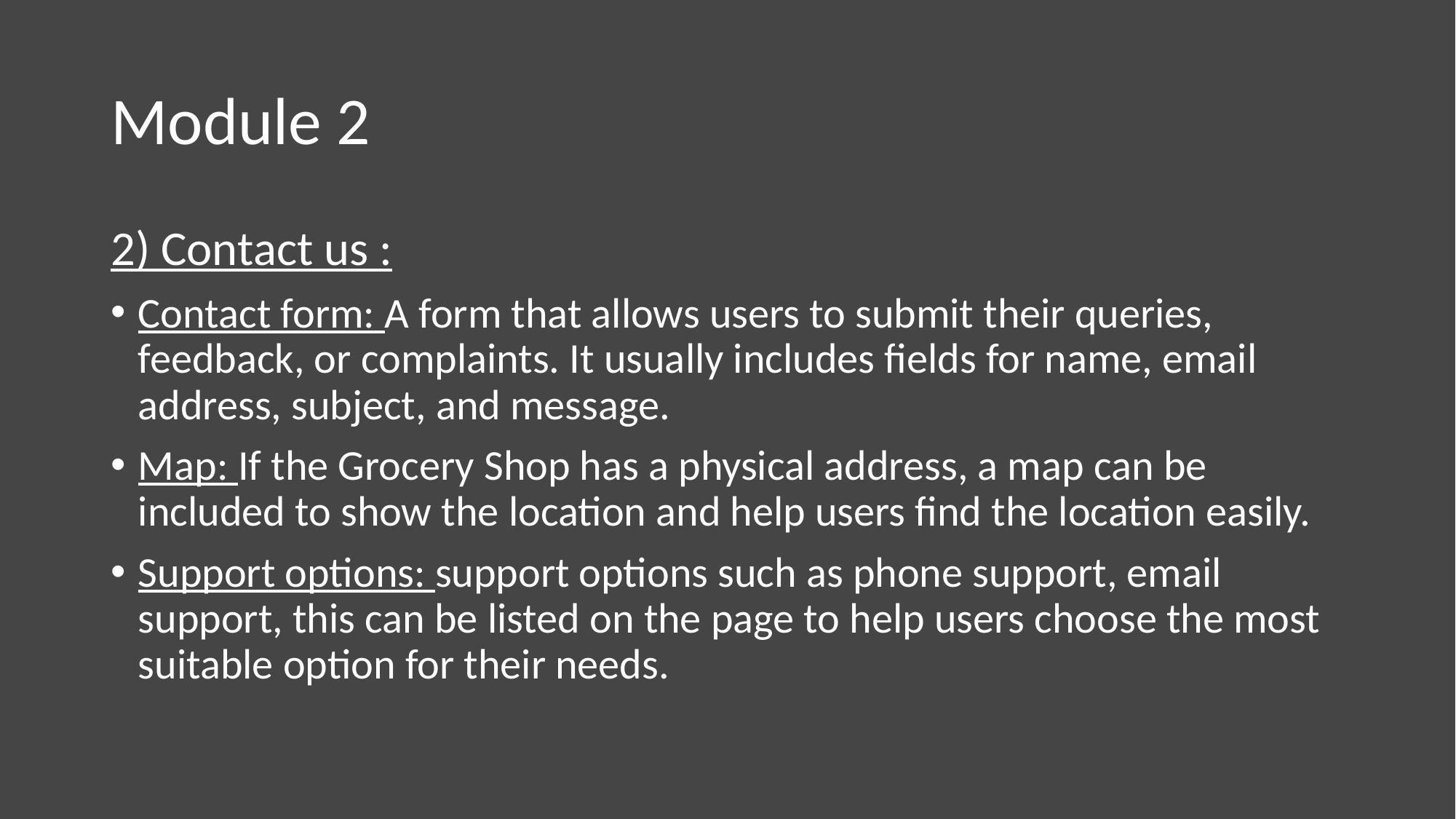

# Module 2
2) Contact us :
Contact form: A form that allows users to submit their queries, feedback, or complaints. It usually includes fields for name, email address, subject, and message.
Map: If the Grocery Shop has a physical address, a map can be included to show the location and help users find the location easily.
Support options: support options such as phone support, email support, this can be listed on the page to help users choose the most suitable option for their needs.